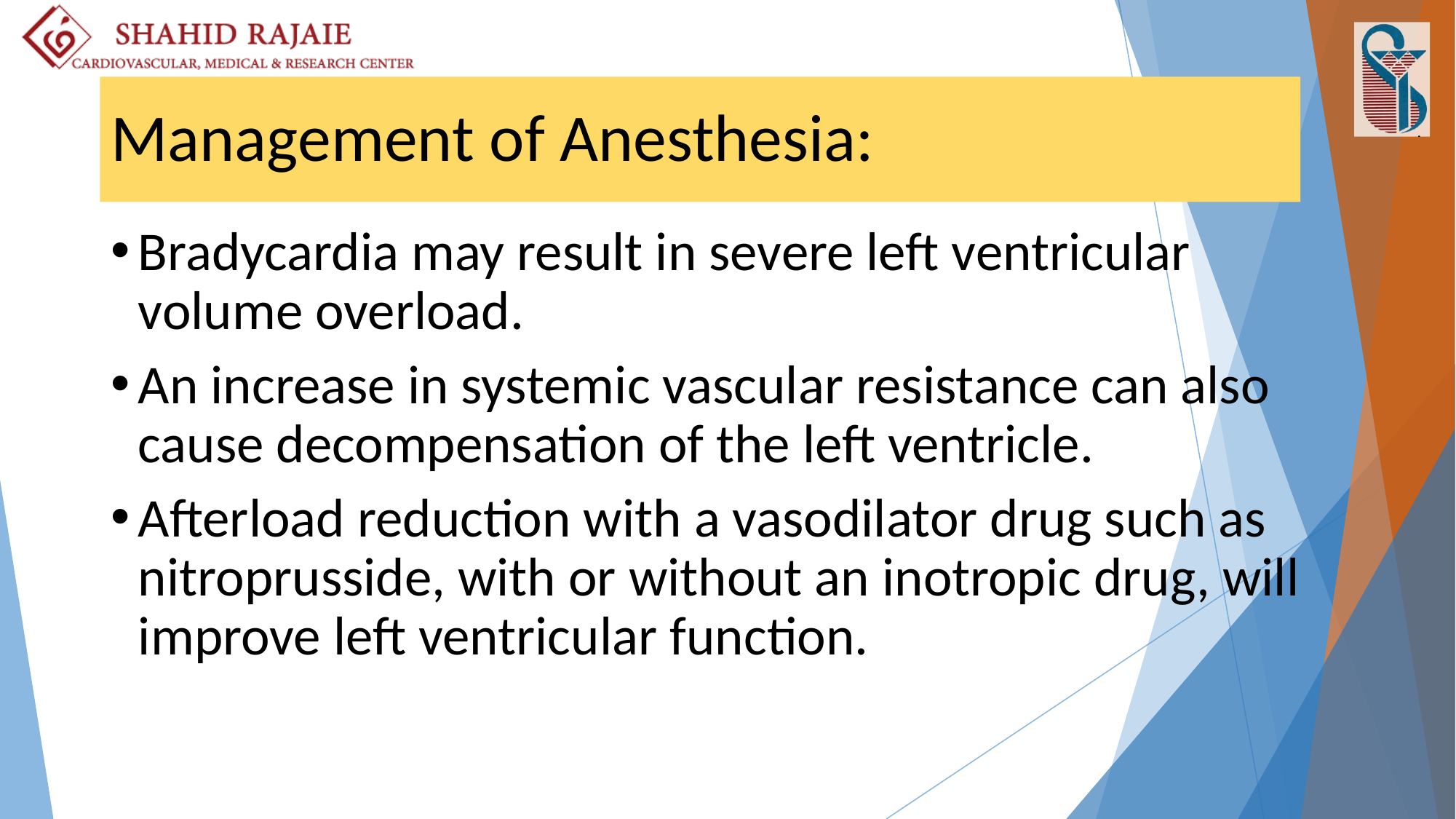

# Management of Anesthesia:
Bradycardia may result in severe left ventricular volume overload.
An increase in systemic vascular resistance can also cause decompensation of the left ventricle.
Afterload reduction with a vasodilator drug such as nitroprusside, with or without an inotropic drug, will improve left ventricular function.